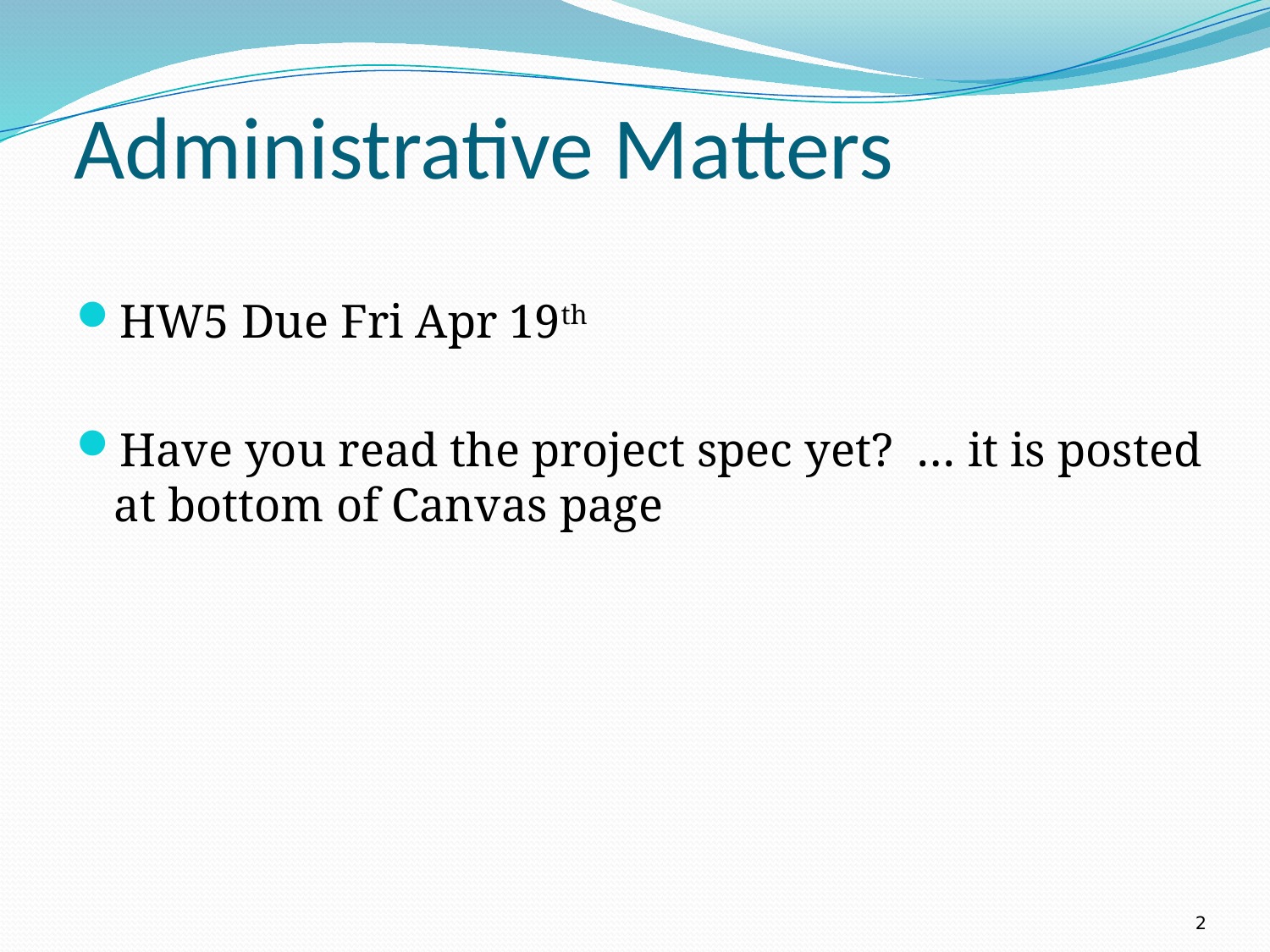

# Administrative Matters

HW5 Due Fri Apr 19th

Have you read the project spec yet?  … it is posted at bottom of Canvas page
2